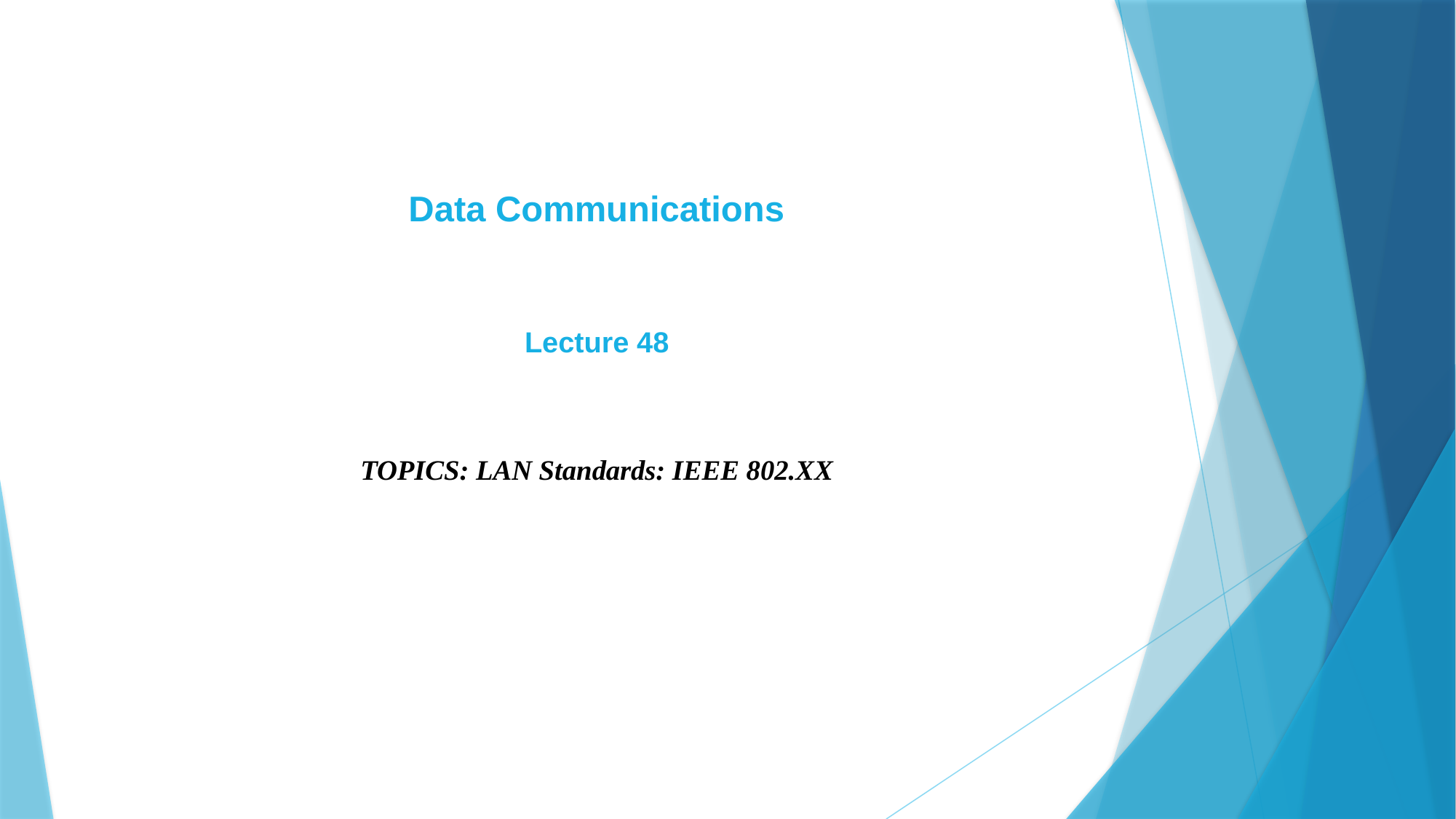

Data Communications

Lecture 48

TOPICS: LAN Standards: IEEE 802.XX